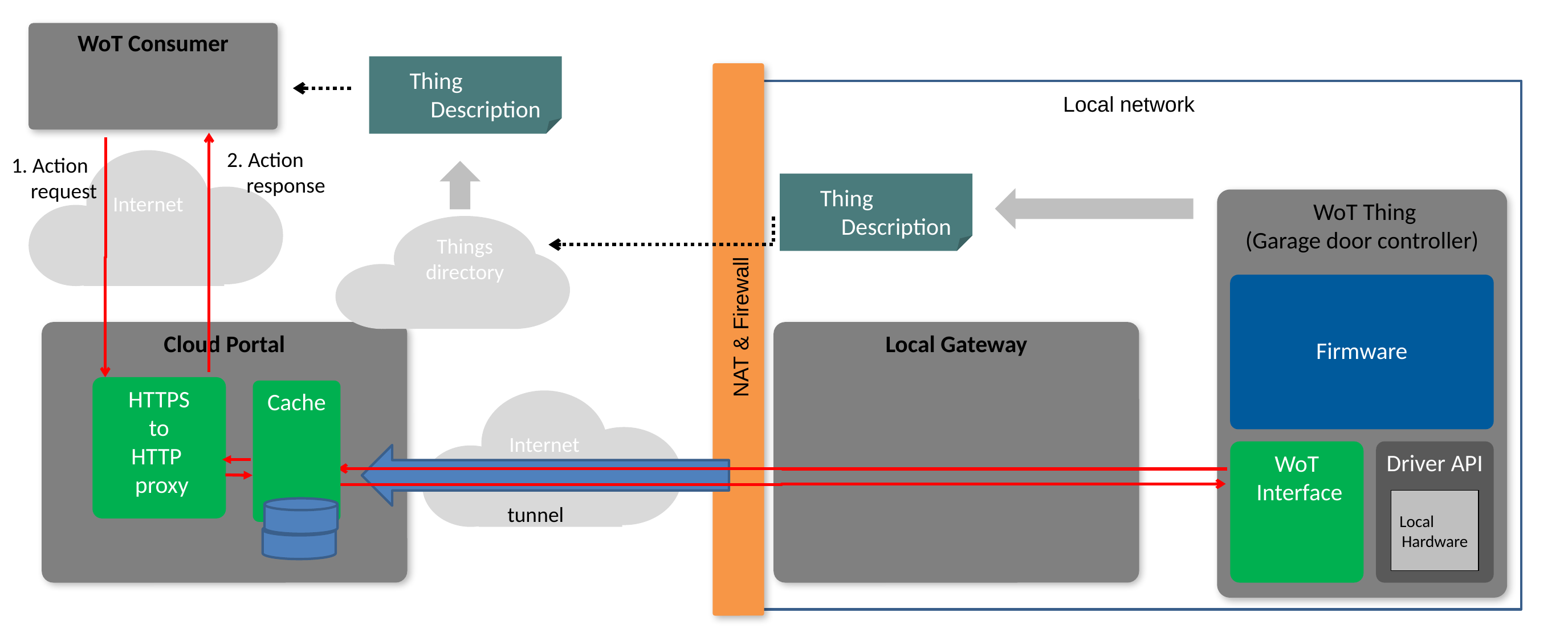

WoT Consumer
Thing
Description

Local network

2. Action
    response
1. Action
    request
Internet

Thing
Description
  WoT Thing
(Garage door controller)
Things
directory

Firmware
NAT & Firewall
Cloud Portal
Local Gateway
HTTPS
 to
HTTP
 proxy
Cache
Internet

WoT
 Interface
Driver API

Local
Hardware
tunnel